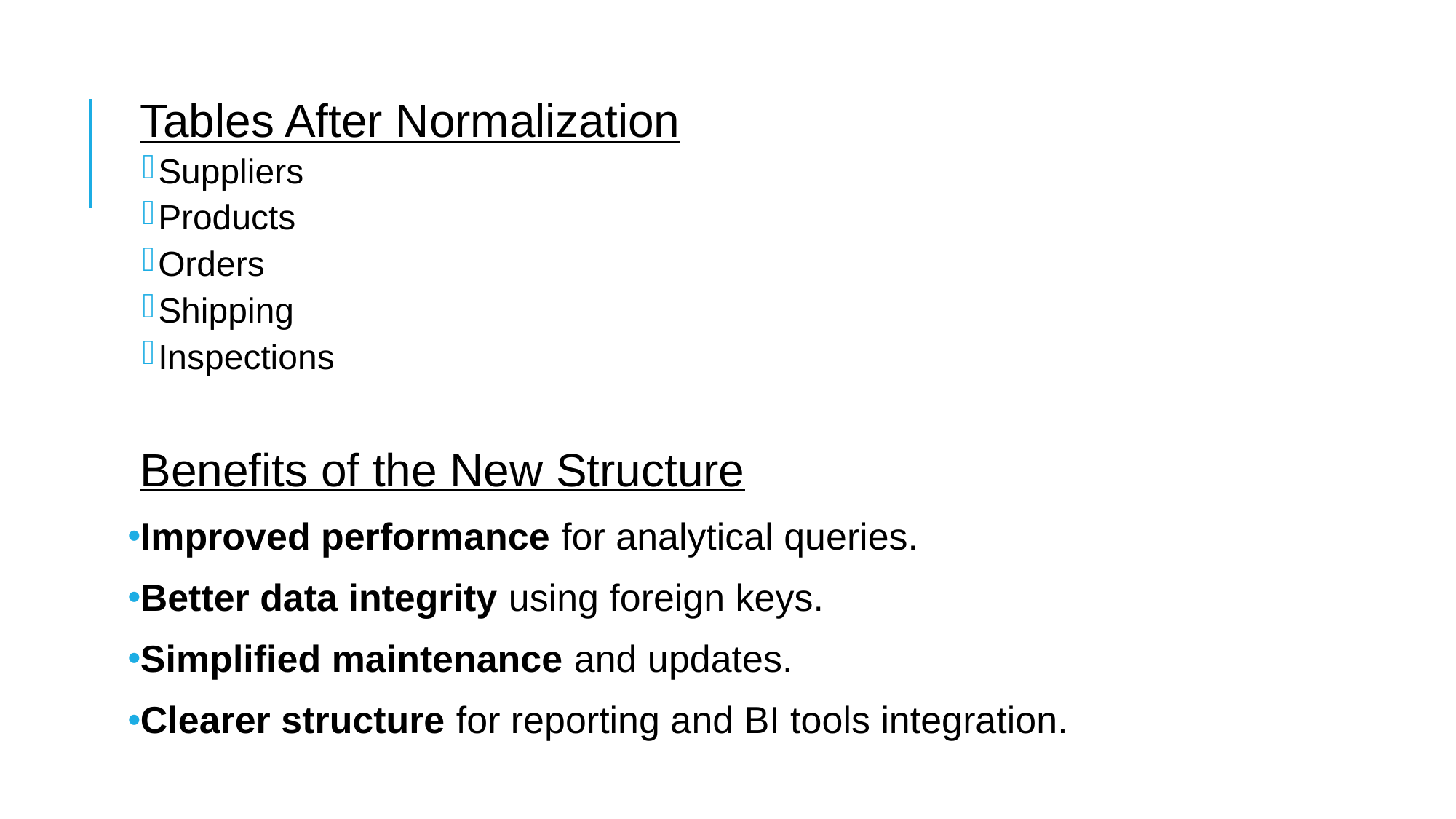

Tables After Normalization
Suppliers
Products
Orders
Shipping
Inspections

Benefits of the New Structure
Improved performance for analytical queries.
Better data integrity using foreign keys.
Simplified maintenance and updates.
Clearer structure for reporting and BI tools integration.